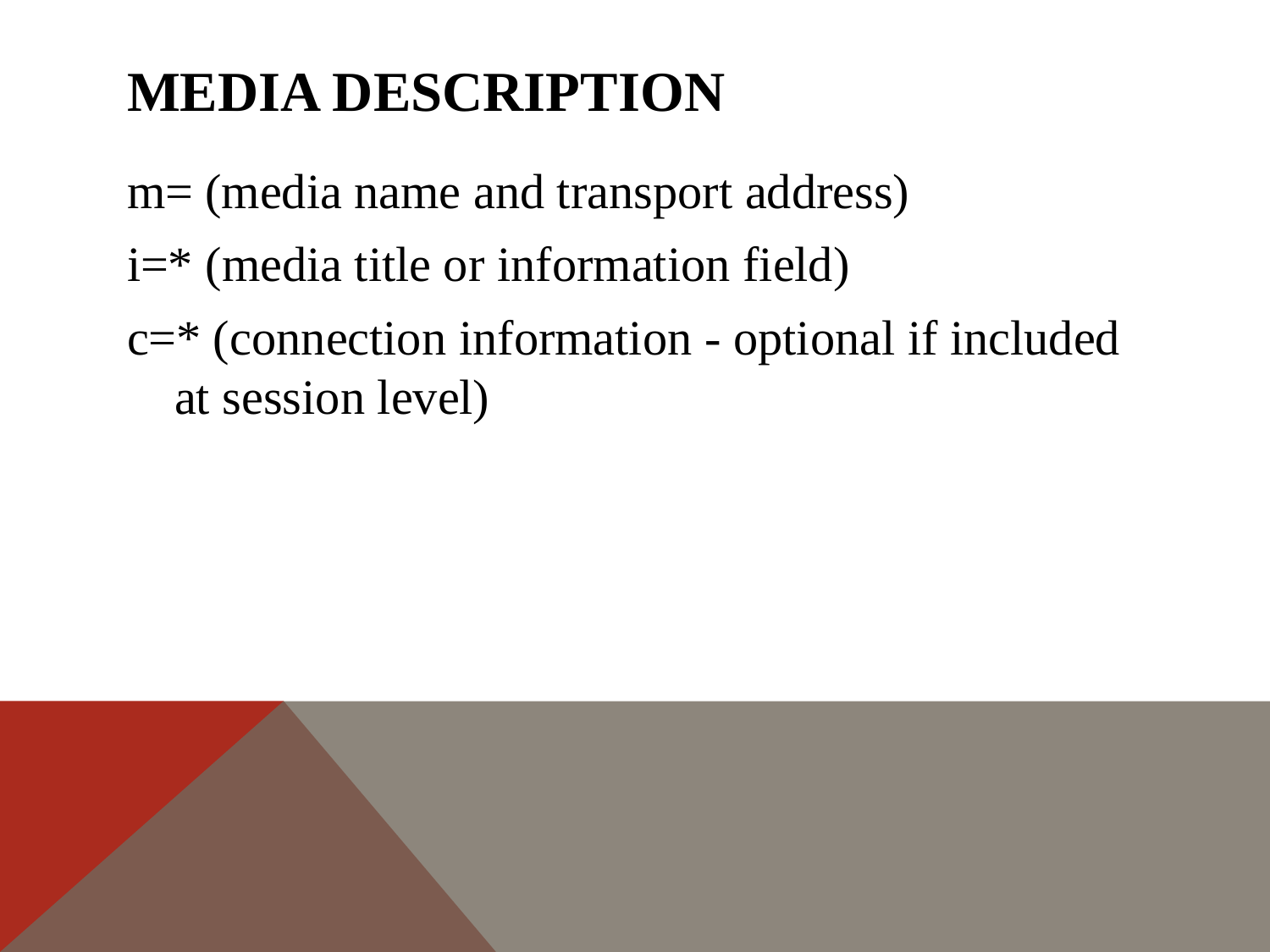

# Media description
m= (media name and transport address)
i=* (media title or information field)
c=* (connection information - optional if included at session level)